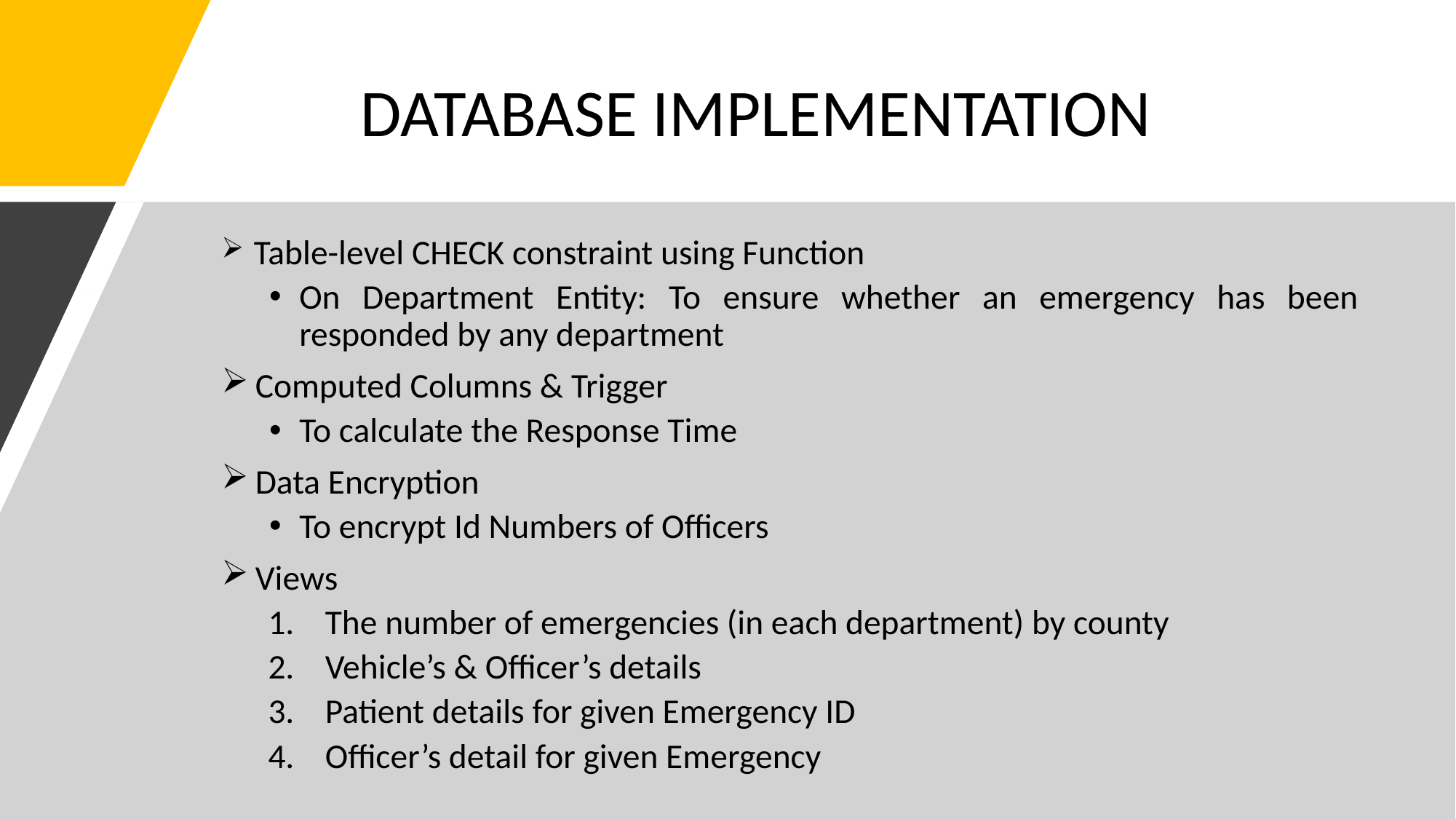

# DATABASE IMPLEMENTATION

 Table-level CHECK constraint using Function
On Department Entity: To ensure whether an emergency has been responded by any department
 Computed Columns & Trigger
To calculate the Response Time
 Data Encryption
To encrypt Id Numbers of Officers
 Views
The number of emergencies (in each department) by county
Vehicle’s & Officer’s details
Patient details for given Emergency ID
Officer’s detail for given Emergency